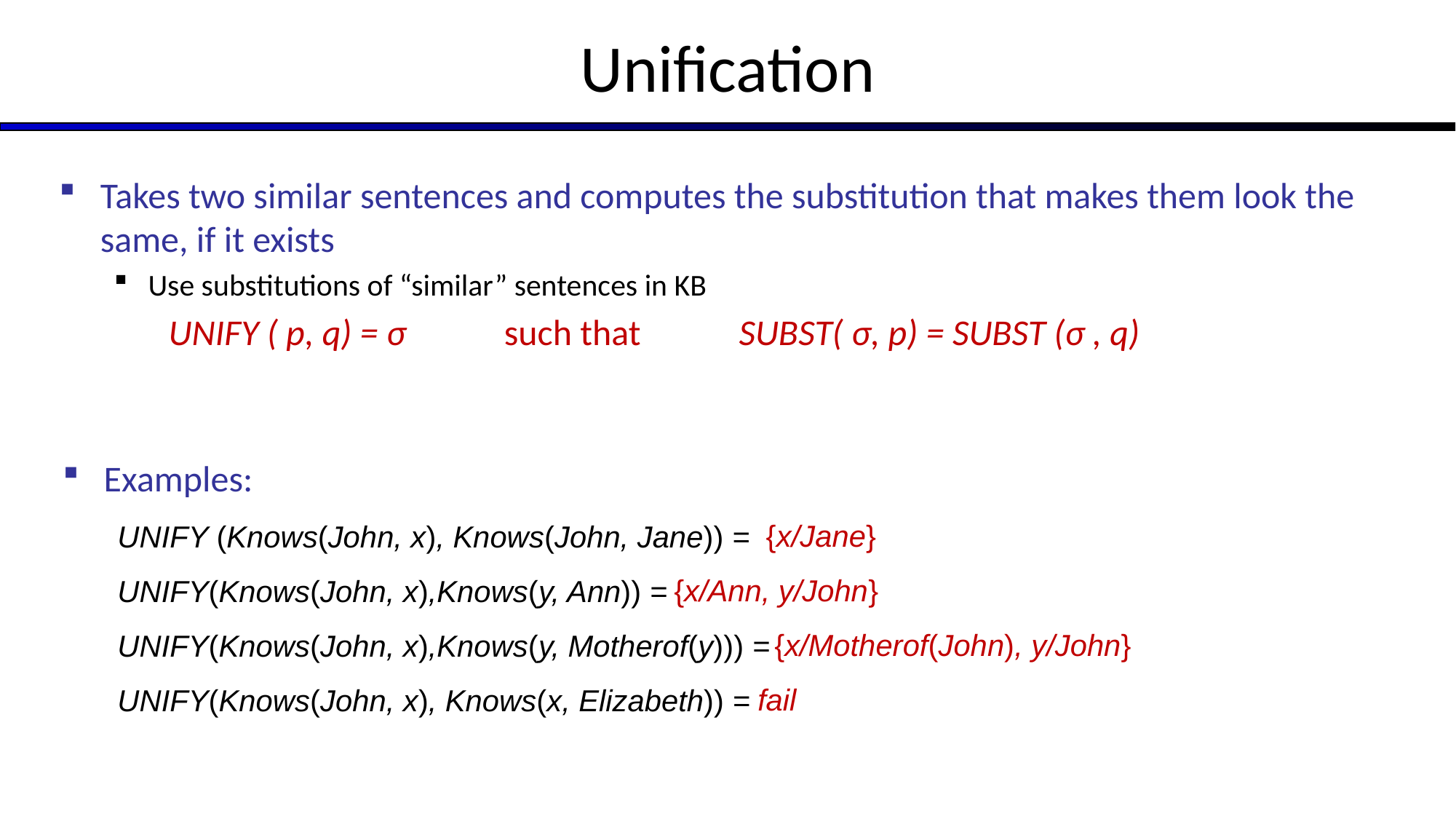

# Unification
Takes two similar sentences and computes the substitution that makes them look the same, if it exists
Use substitutions of “similar” sentences in KB
	UNIFY ( p, q) = σ            such that            SUBST( σ, p) = SUBST (σ , q)
Examples:
UNIFY (Knows(John, x), Knows(John, Jane)) =
UNIFY(Knows(John, x),Knows(y, Ann)) =
UNIFY(Knows(John, x),Knows(y, Motherof(y))) =
UNIFY(Knows(John, x), Knows(x, Elizabeth)) =

            {x/Jane}
 {x/Ann, y/John}
             {x/Motherof(John), y/John}
           fail